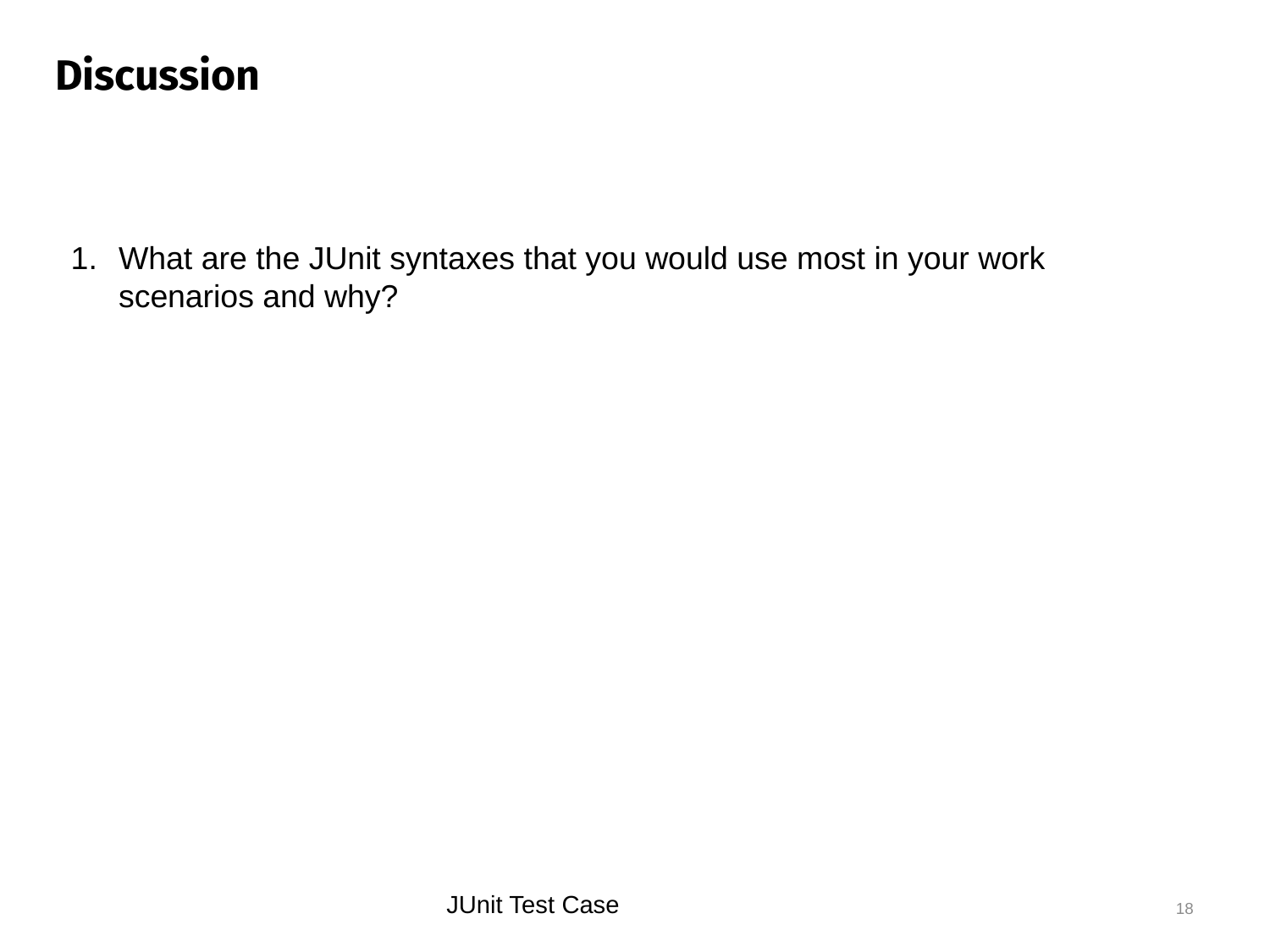

Discussion
What are the JUnit syntaxes that you would use most in your work scenarios and why?

JUnit Test Case
18